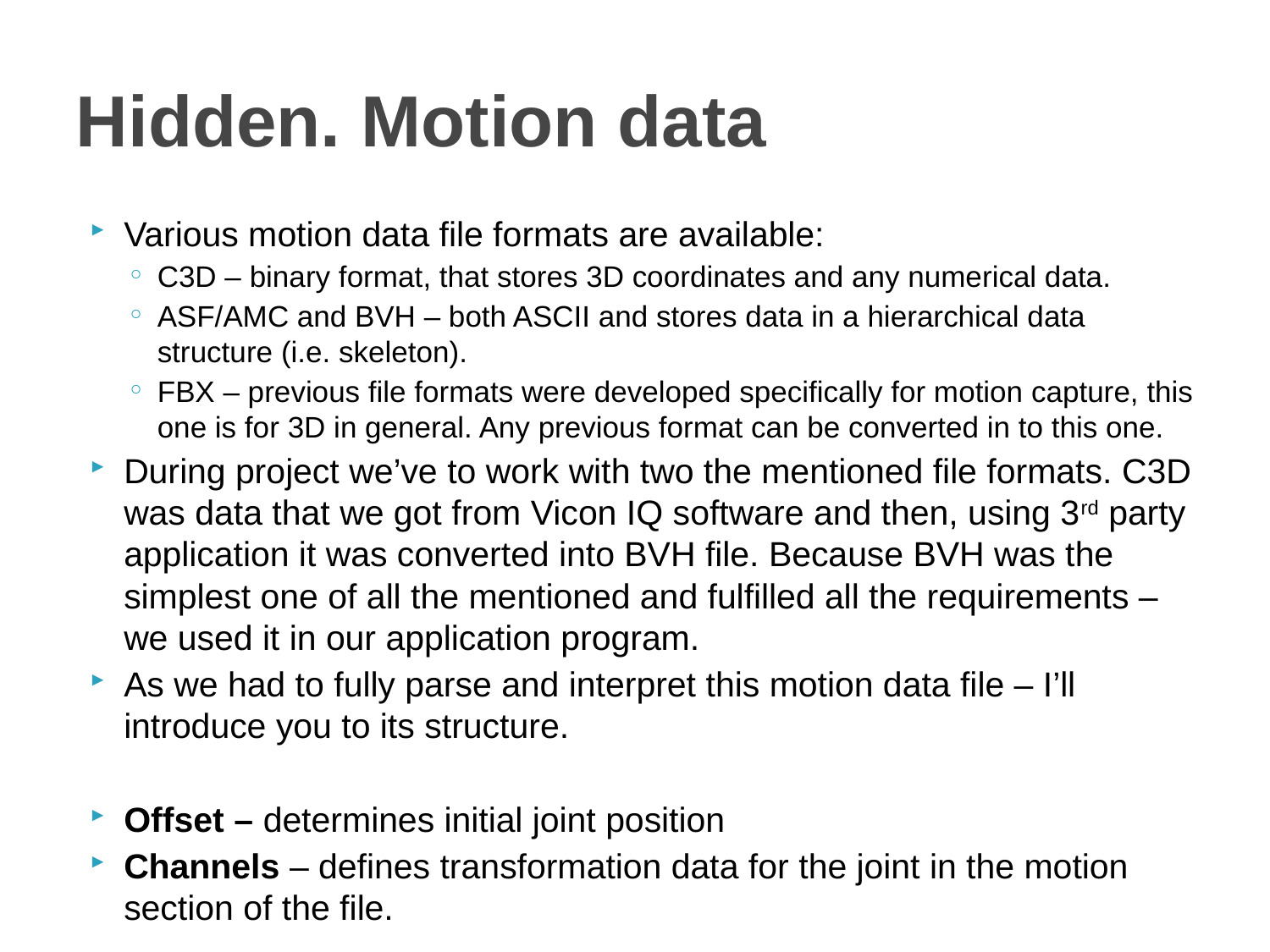

# Hidden. Motion data
Various motion data file formats are available:
C3D – binary format, that stores 3D coordinates and any numerical data.
ASF/AMC and BVH – both ASCII and stores data in a hierarchical data structure (i.e. skeleton).
FBX – previous file formats were developed specifically for motion capture, this one is for 3D in general. Any previous format can be converted in to this one.
During project we’ve to work with two the mentioned file formats. C3D was data that we got from Vicon IQ software and then, using 3rd party application it was converted into BVH file. Because BVH was the simplest one of all the mentioned and fulfilled all the requirements – we used it in our application program.
As we had to fully parse and interpret this motion data file – I’ll introduce you to its structure.

Offset – determines initial joint position
Channels – defines transformation data for the joint in the motion section of the file.